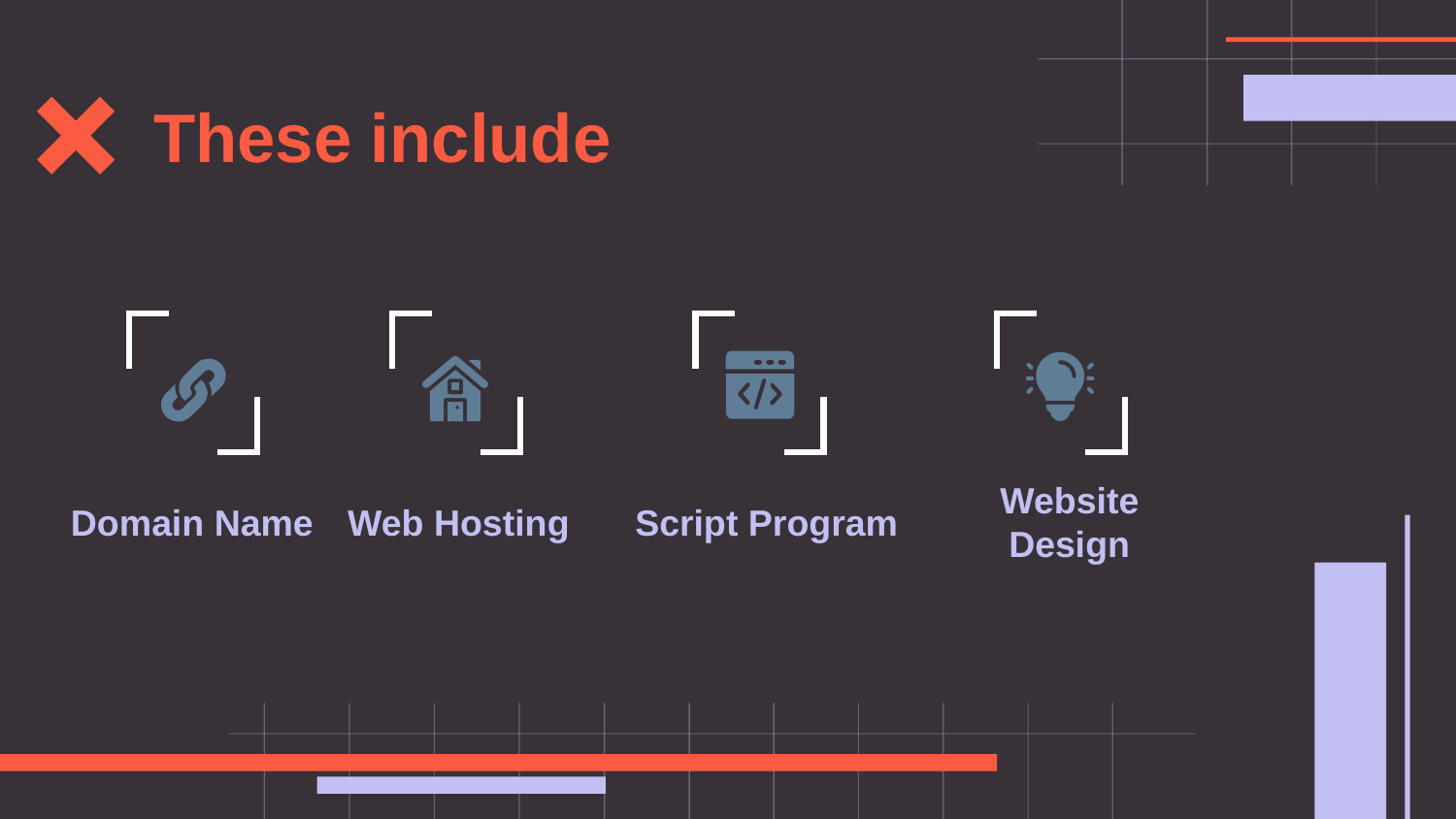

These include

Script Program
Website Design
# Domain Name
Web Hosting